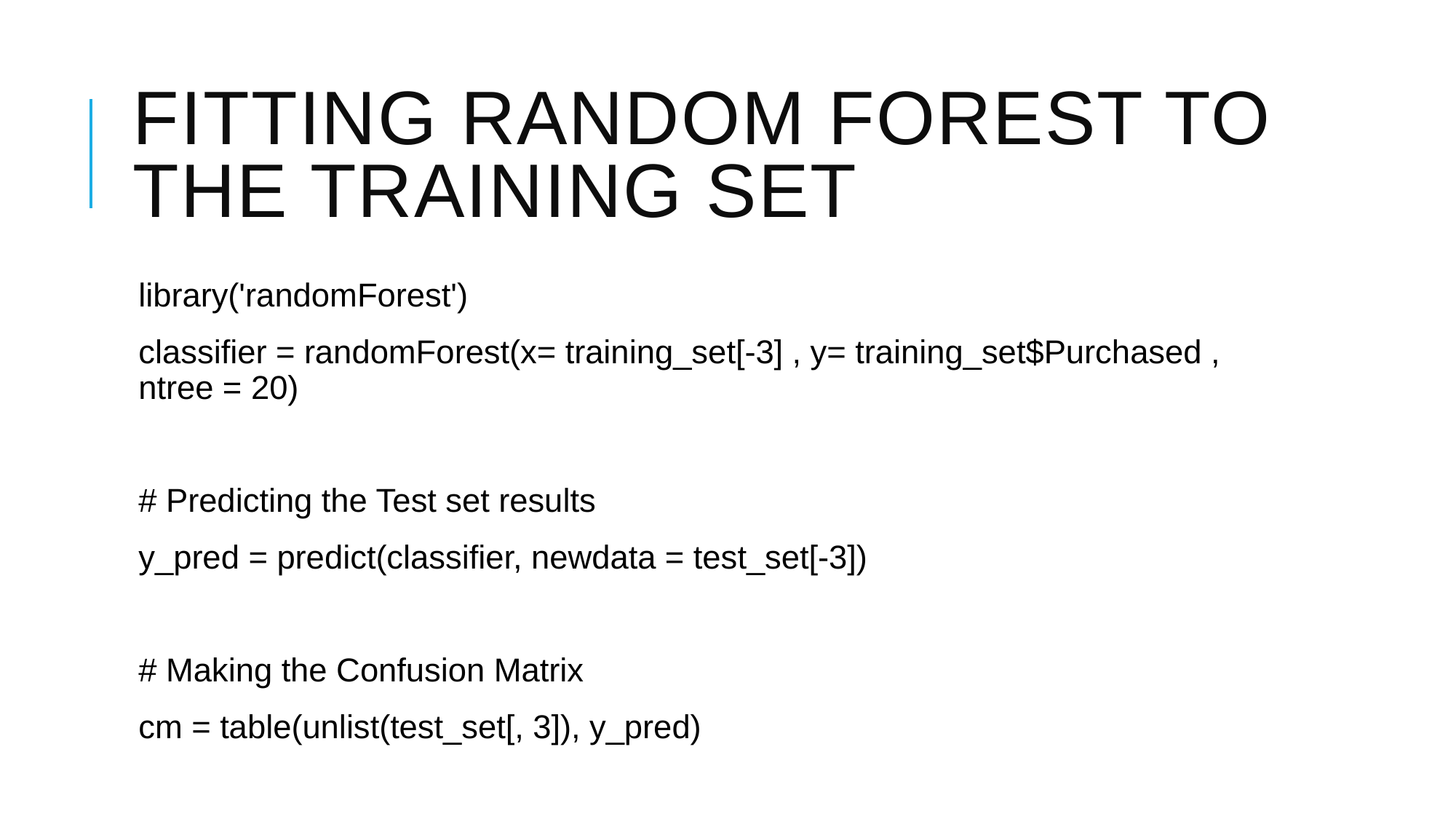

# Fitting random Forest to the Training set
library('randomForest')
classifier = randomForest(x= training_set[-3] , y= training_set$Purchased , ntree = 20)

# Predicting the Test set results
y_pred = predict(classifier, newdata = test_set[-3])

# Making the Confusion Matrix
cm = table(unlist(test_set[, 3]), y_pred)